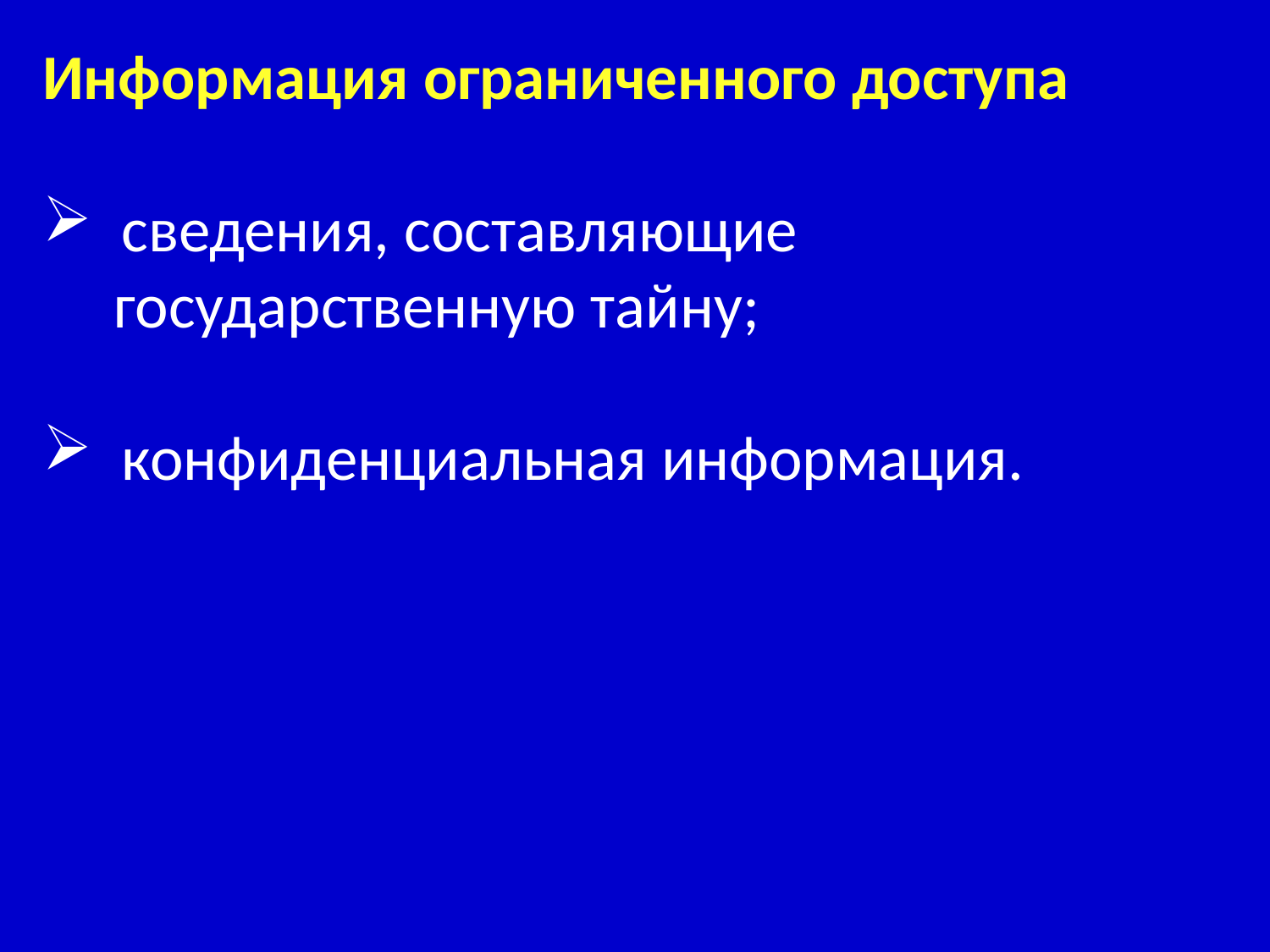

Информация ограниченного доступа

  сведения, составляющие
     государственную тайну;

  конфиденциальная информация.